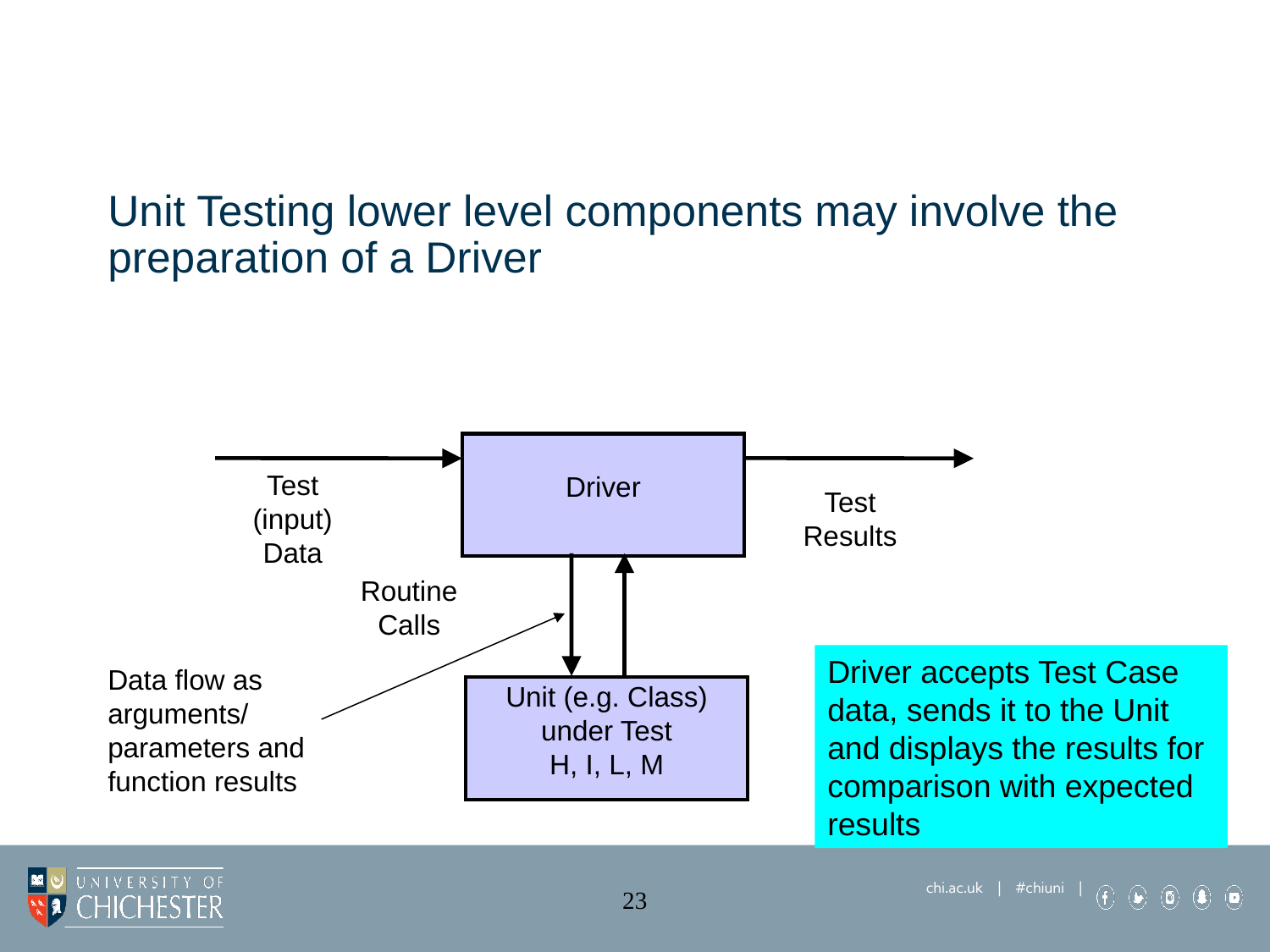

# Unit Testing lower level components may involve the preparation of a Driver

Driver

Test (input) Data
Test Results

Routine
Calls

Driver accepts Test Case data, sends it to the Unit and displays the results for comparison with expected results
Data flow as arguments/ parameters and function results
Unit (e.g. Class) under Test
H, I, L, M
23